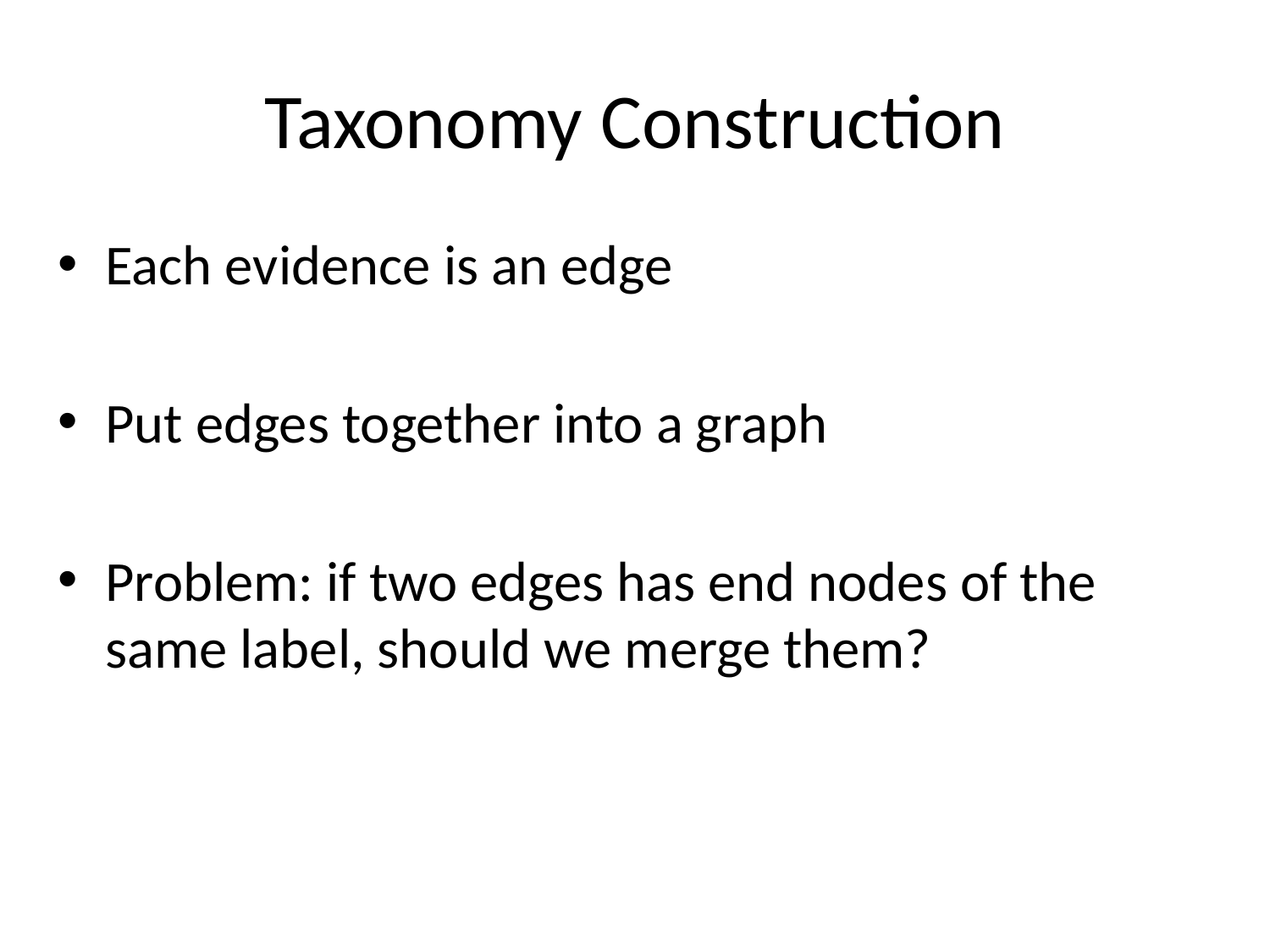

# Taxonomy Construction
Each evidence is an edge

Put edges together into a graph

Problem: if two edges has end nodes of the same label, should we merge them?